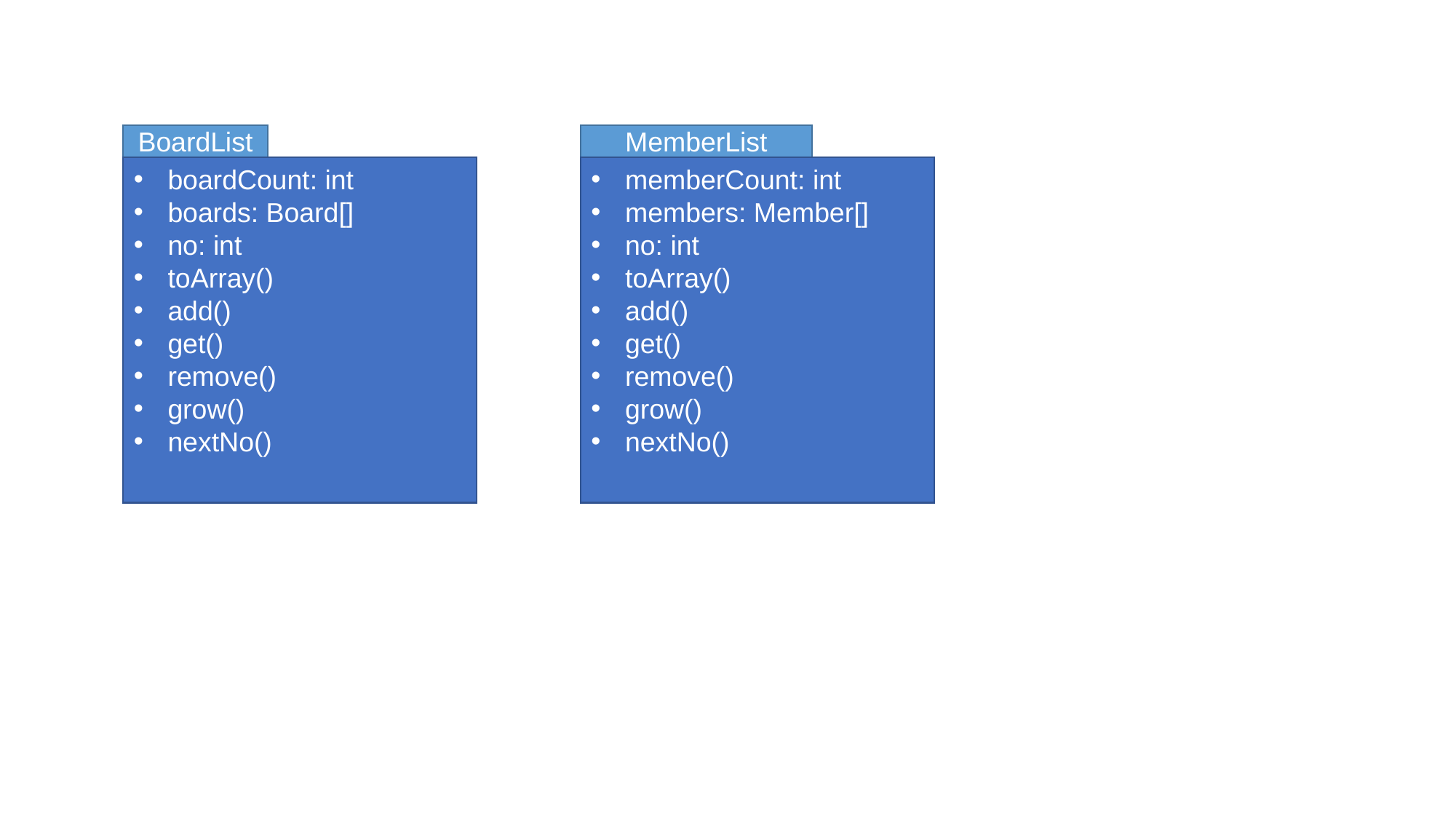

BoardList
MemberList
boardCount: int
boards: Board[]
no: int
toArray()
add()
get()
remove()
grow()
nextNo()
memberCount: int
members: Member[]
no: int
toArray()
add()
get()
remove()
grow()
nextNo()